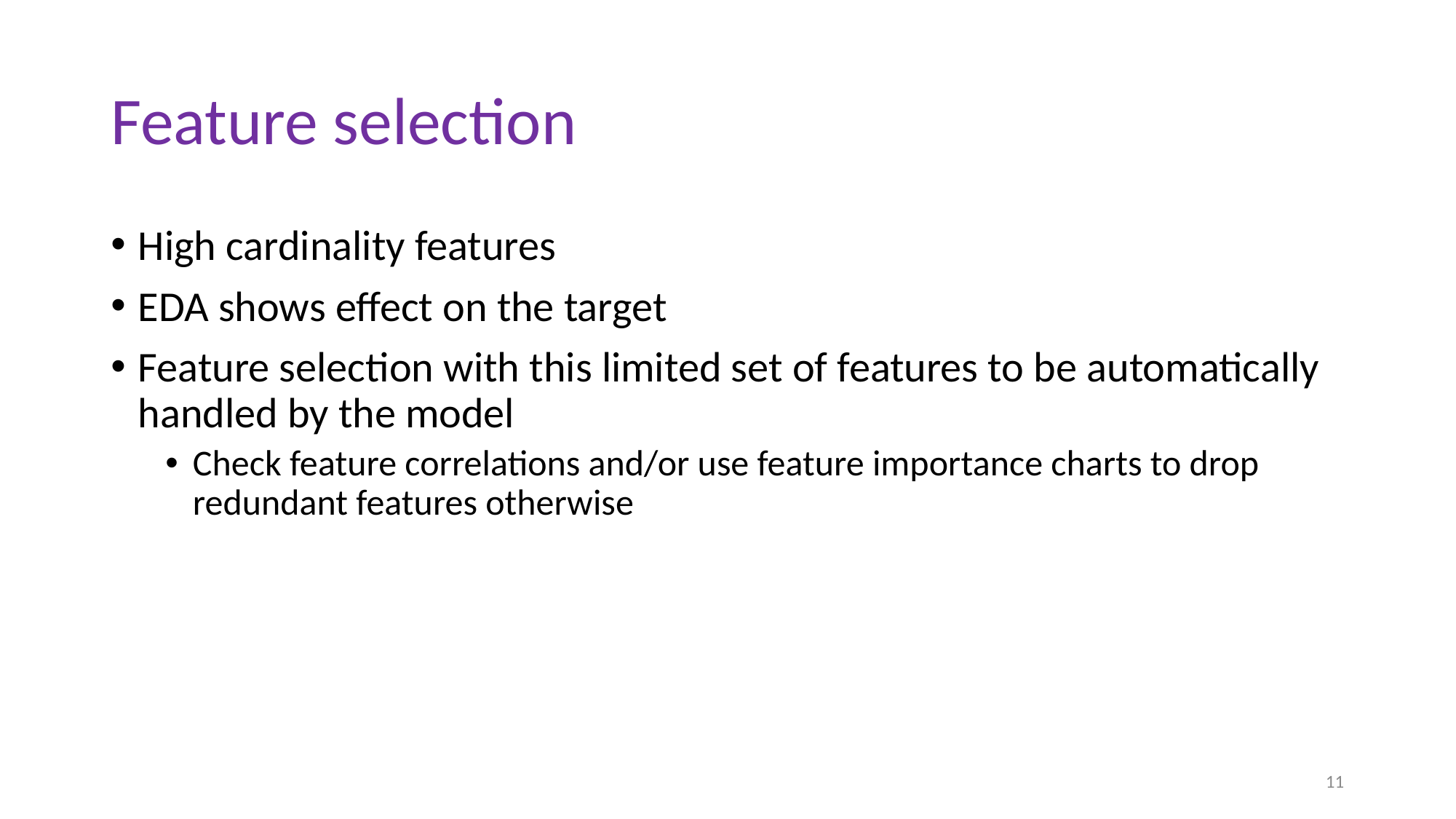

# Feature selection
High cardinality features
EDA shows effect on the target
Feature selection with this limited set of features to be automatically handled by the model
Check feature correlations and/or use feature importance charts to drop redundant features otherwise

11